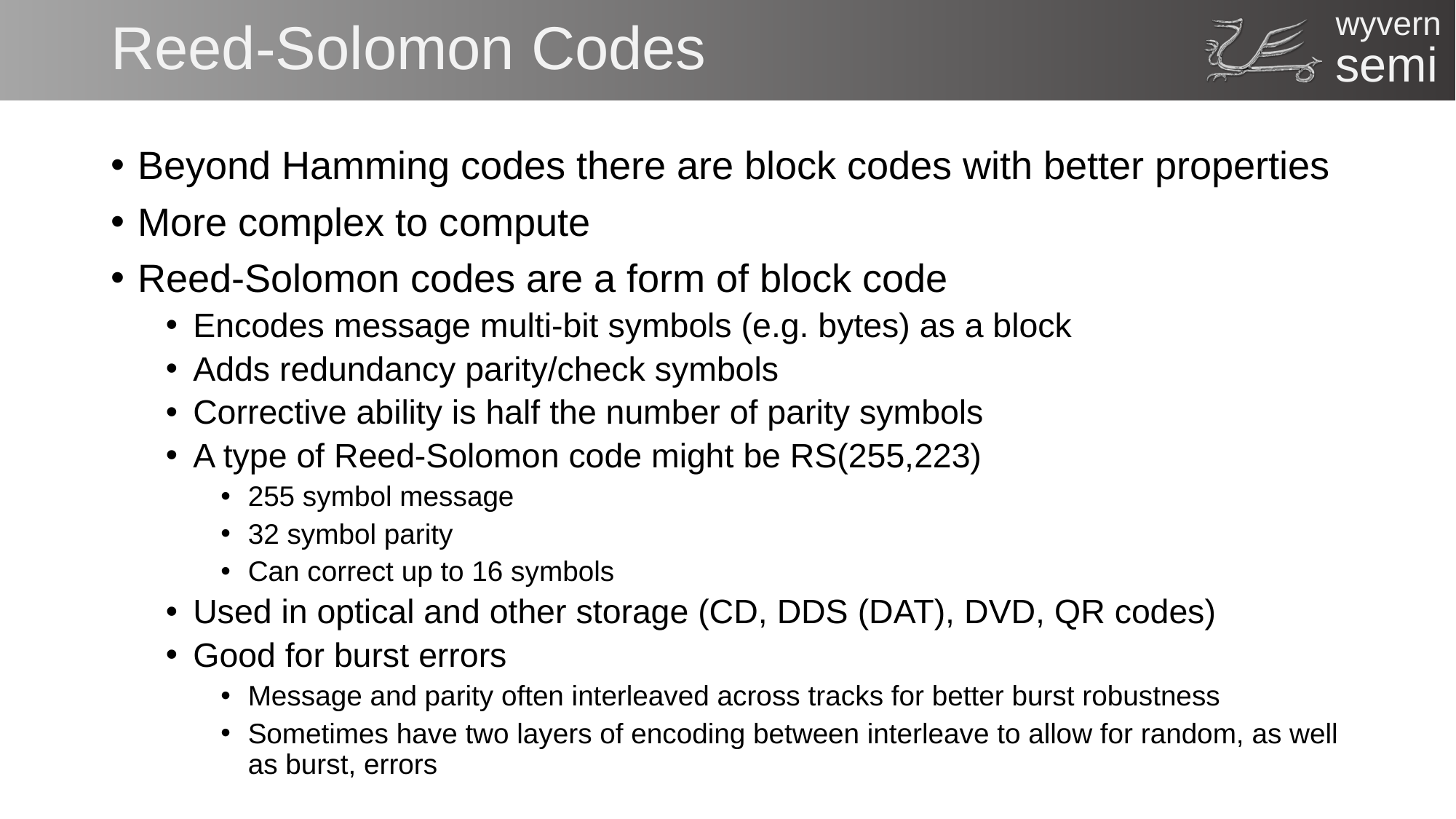

# Reed-Solomon Codes
Beyond Hamming codes there are block codes with better properties
More complex to compute
Reed-Solomon codes are a form of block code
Encodes message multi-bit symbols (e.g. bytes) as a block
Adds redundancy parity/check symbols
Corrective ability is half the number of parity symbols
A type of Reed-Solomon code might be RS(255,223)
255 symbol message
32 symbol parity
Can correct up to 16 symbols
Used in optical and other storage (CD, DDS (DAT), DVD, QR codes)
Good for burst errors
Message and parity often interleaved across tracks for better burst robustness
Sometimes have two layers of encoding between interleave to allow for random, as well as burst, errors